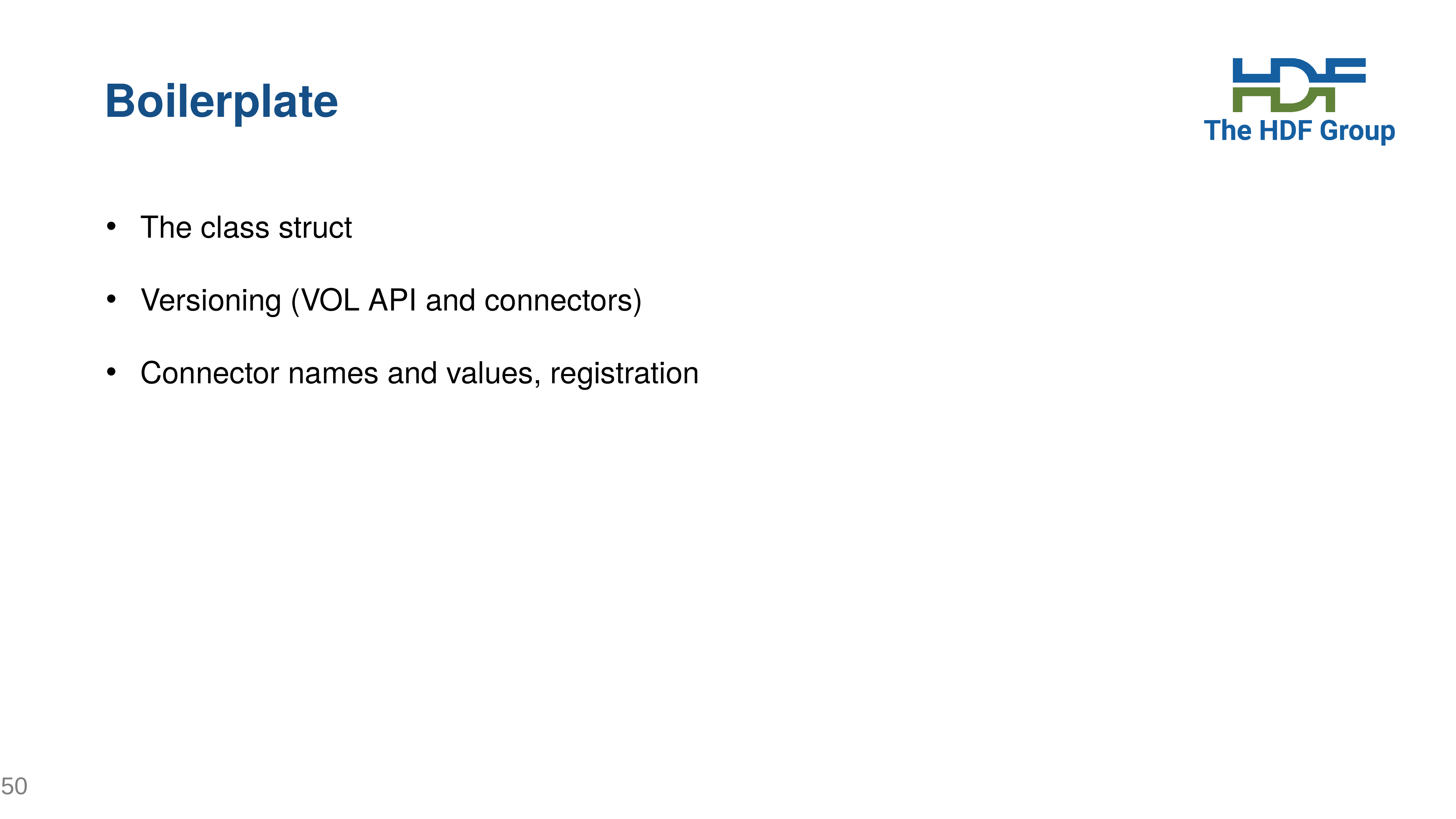

# Boilerplate
The class struct

Versioning (VOL API and connectors)

Connector names and values, registration